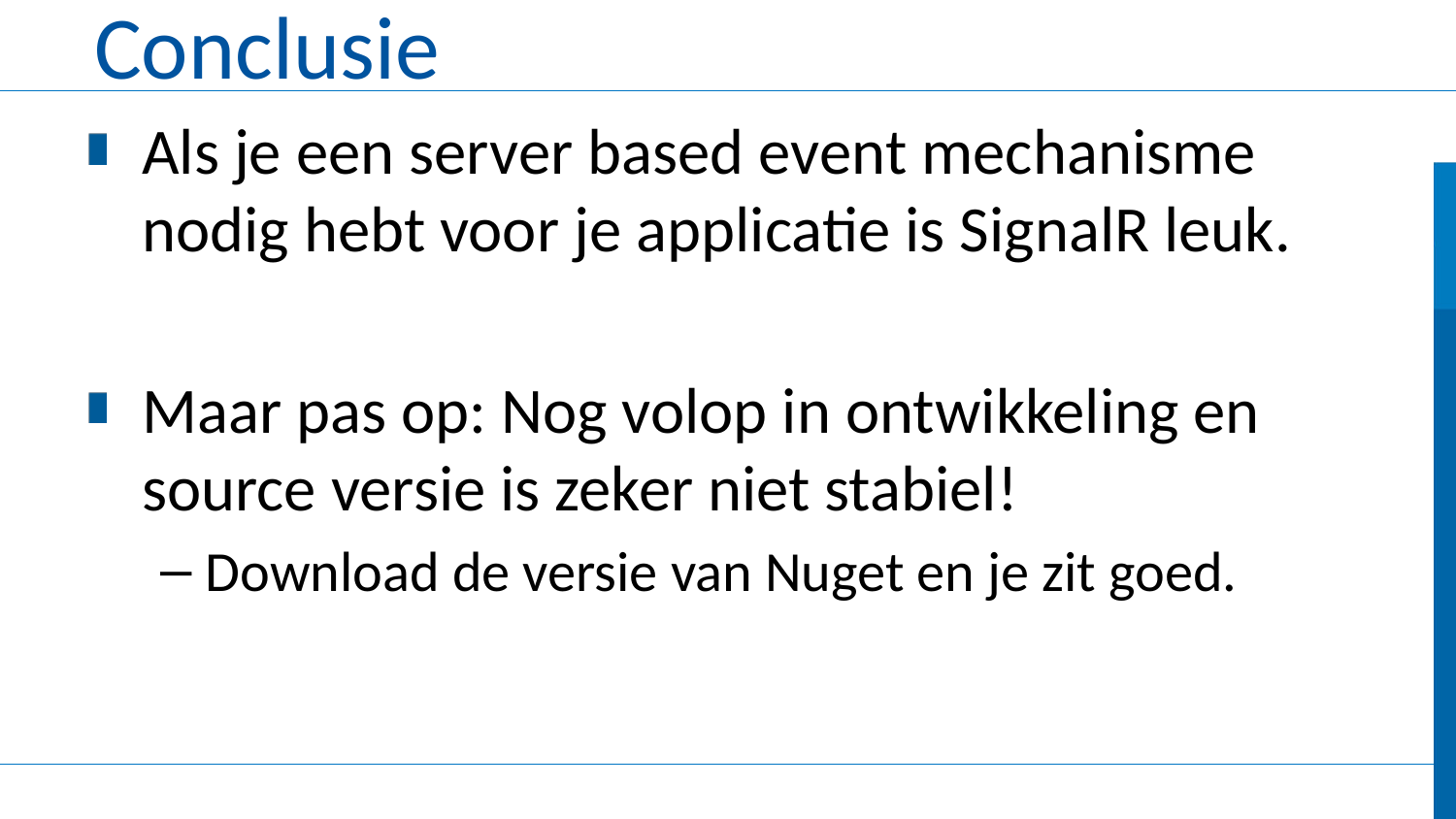

# Conclusie
Als je een server based event mechanisme nodig hebt voor je applicatie is SignalR leuk.

Maar pas op: Nog volop in ontwikkeling en source versie is zeker niet stabiel!
Download de versie van Nuget en je zit goed.